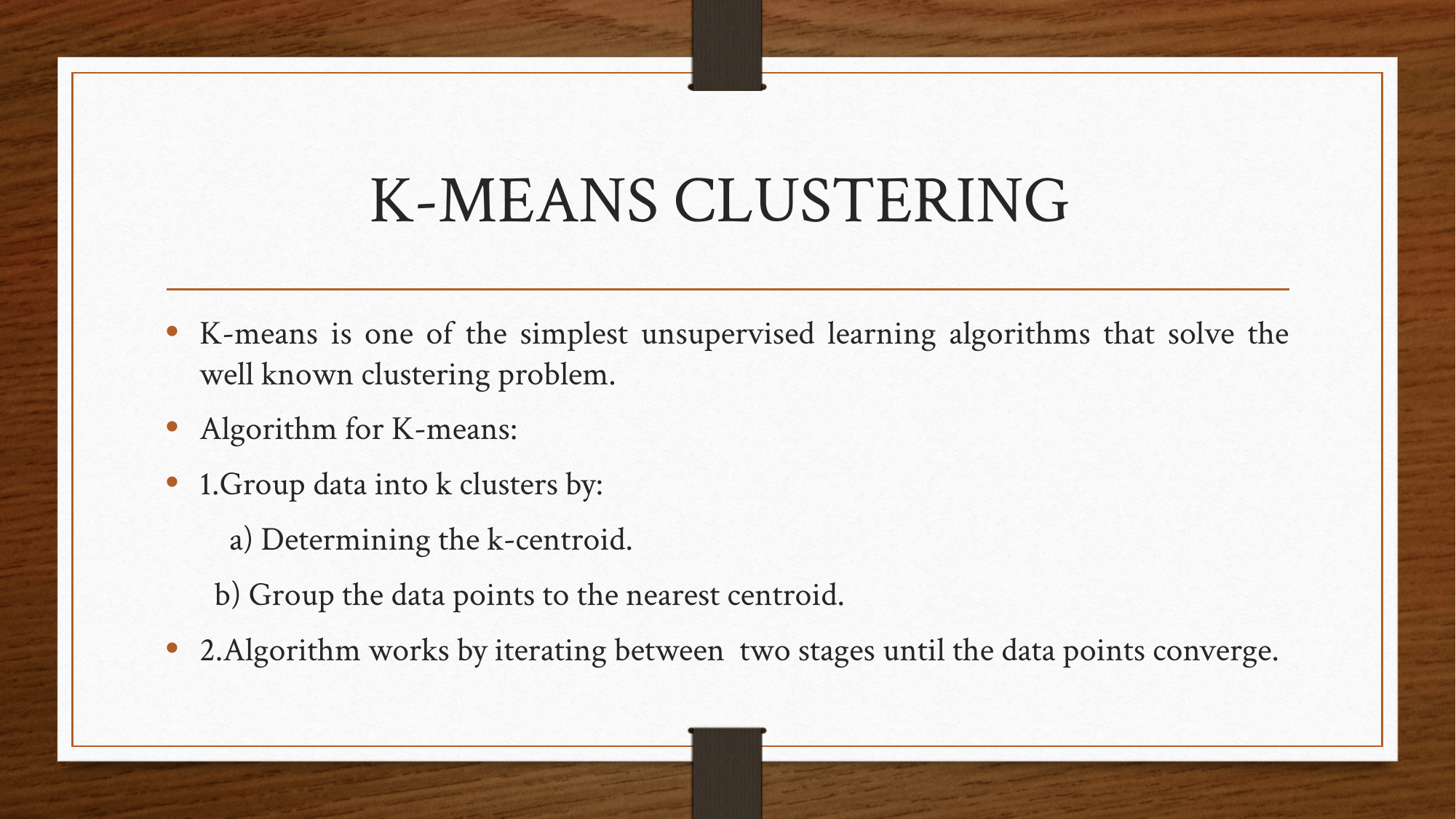

# K-MEANS CLUSTERING
K-means is one of the simplest unsupervised learning algorithms that solve the well known clustering problem.
Algorithm for K-means:
1.Group data into k clusters by:
	    a) Determining the k-centroid.
    		  b) Group the data points to the nearest centroid.
2.Algorithm works by iterating between  two stages until the data points converge.